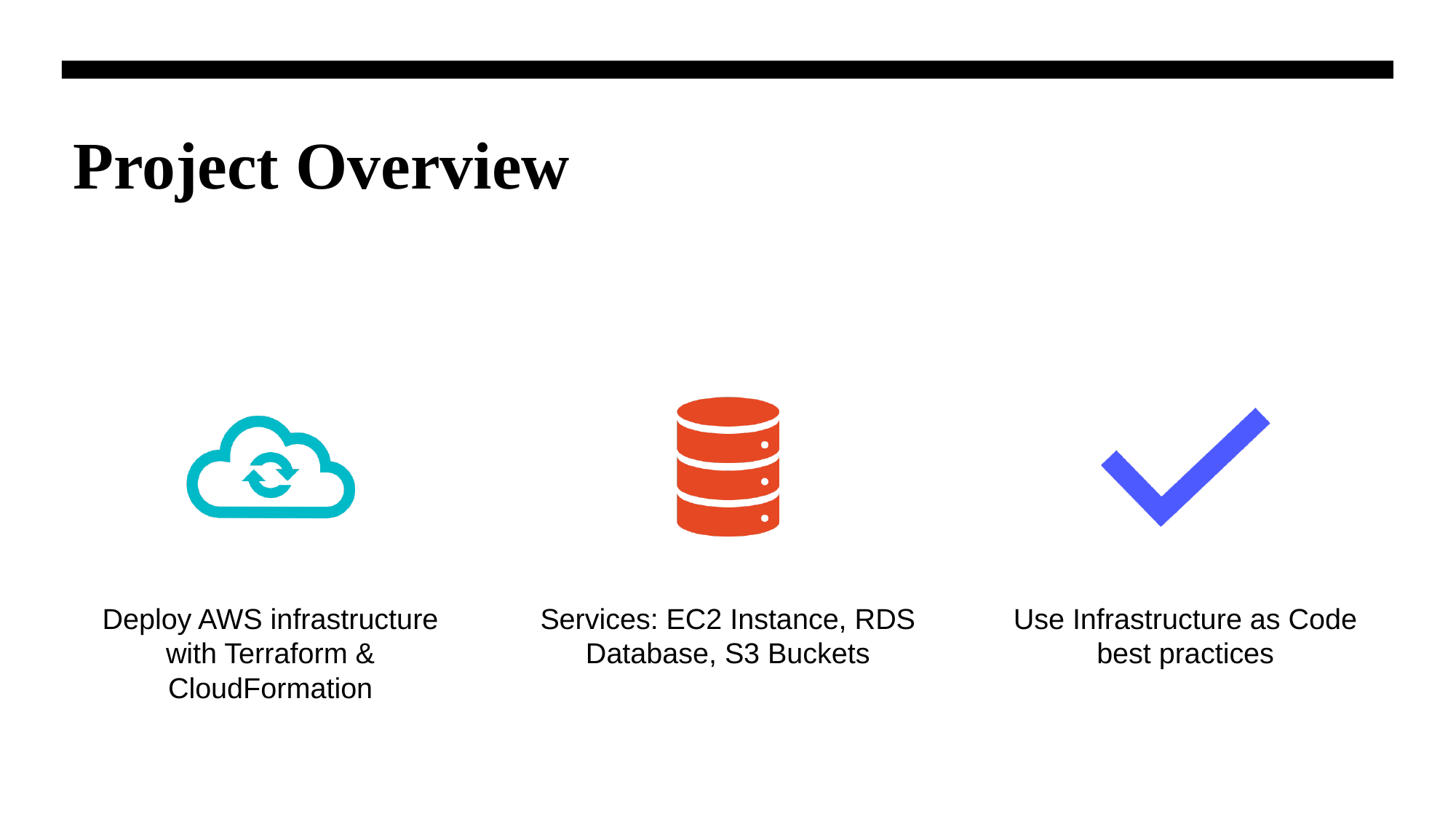

# Project Overview
Deploy AWS infrastructure with Terraform & CloudFormation
Services: EC2 Instance, RDS Database, S3 Buckets
Use Infrastructure as Code best practices